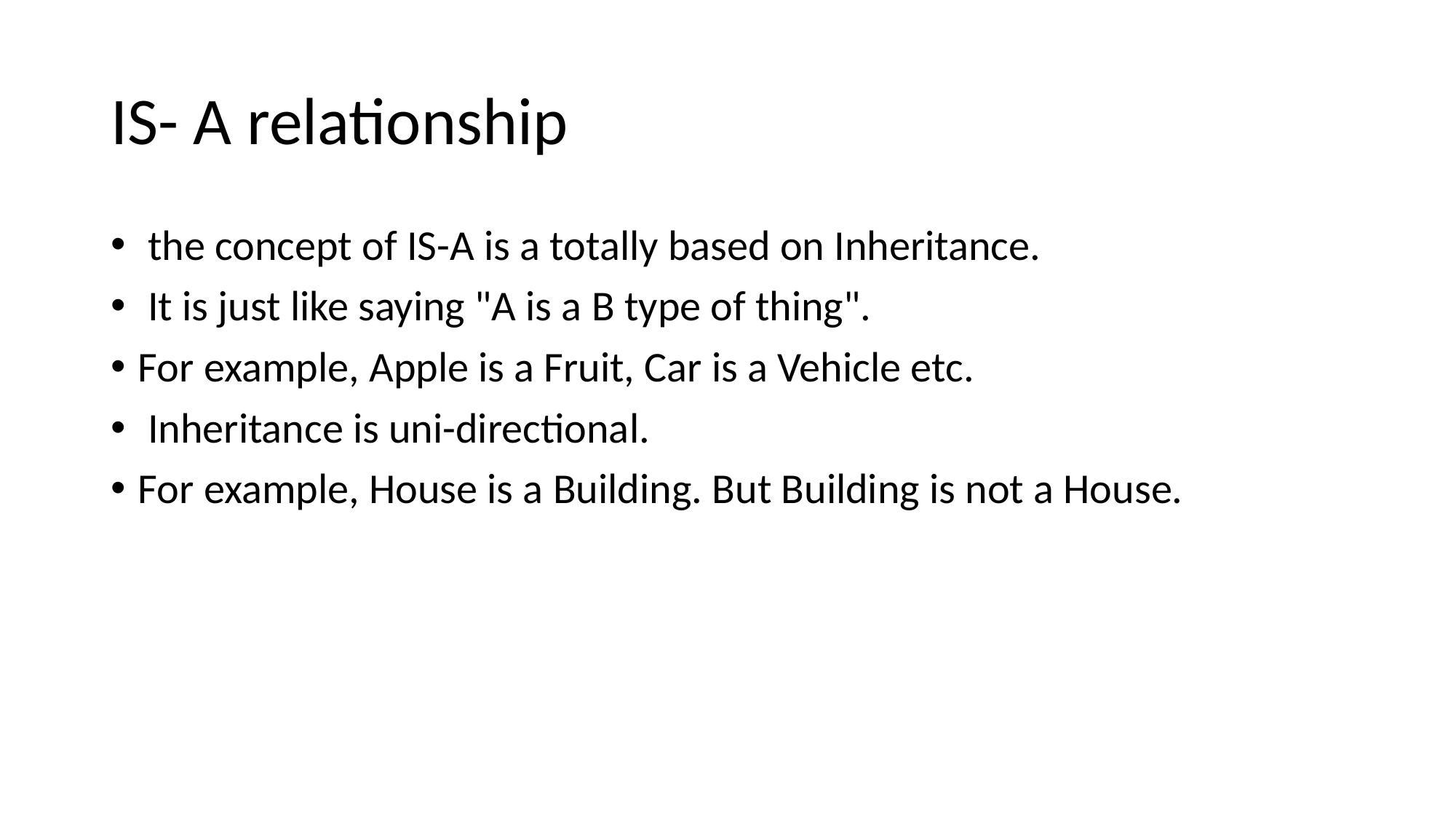

# IS- A relationship
 the concept of IS-A is a totally based on Inheritance.
 It is just like saying "A is a B type of thing".
For example, Apple is a Fruit, Car is a Vehicle etc.
 Inheritance is uni-directional.
For example, House is a Building. But Building is not a House.